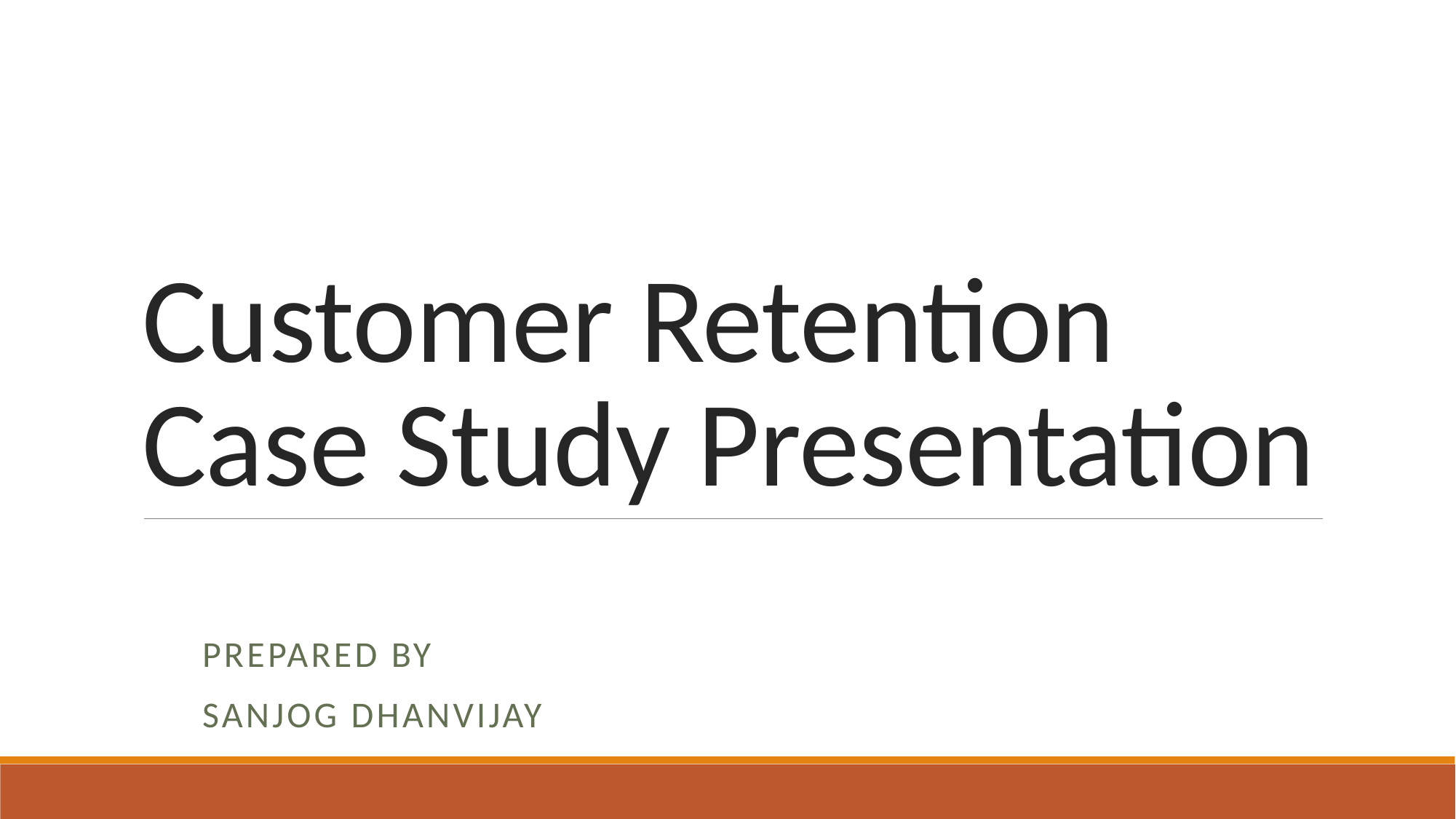

# Customer Retention Case Study Presentation
Prepared by
Sanjog Dhanvijay